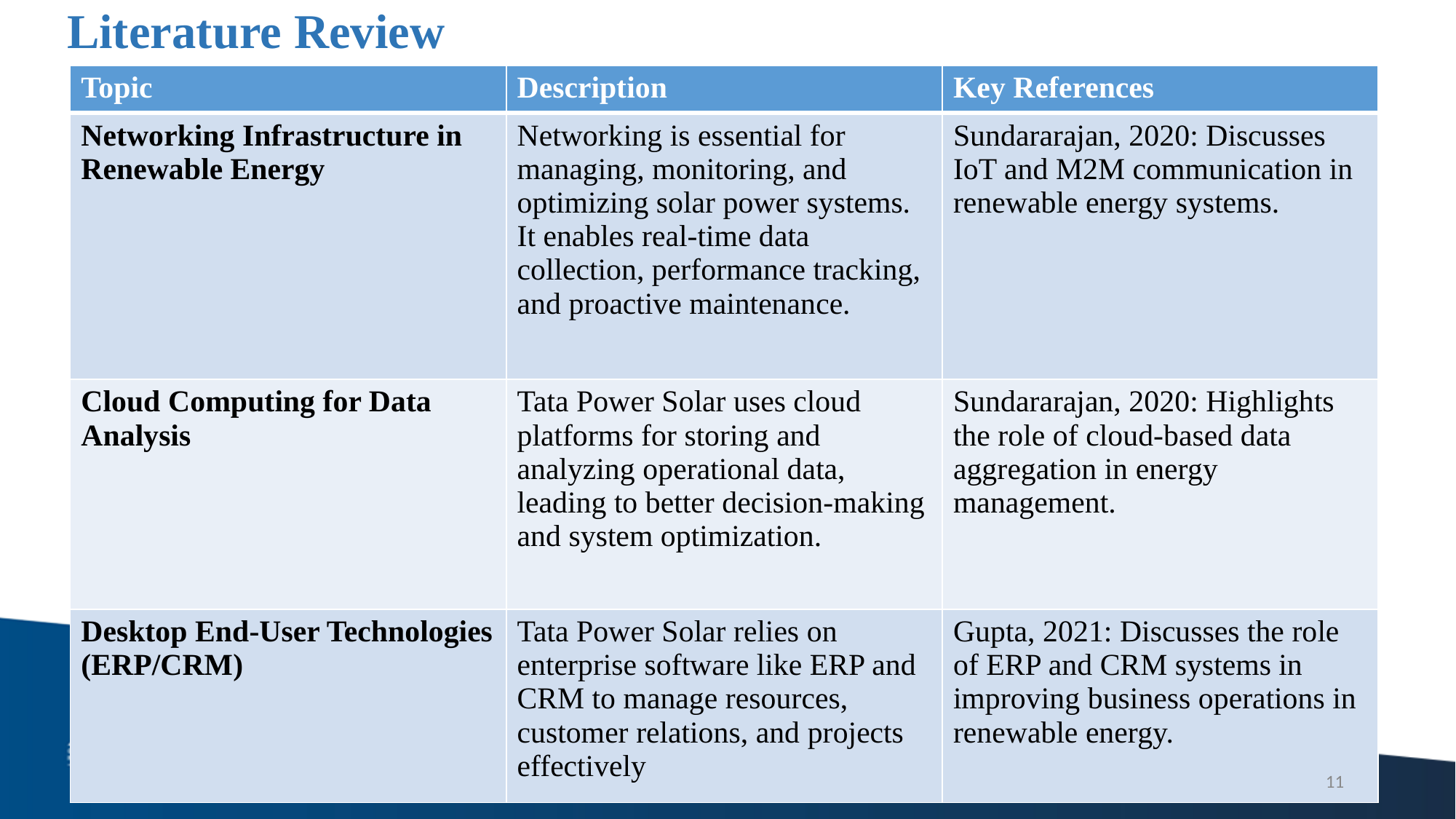

# Literature Review
| Topic | Description | Key References |
| --- | --- | --- |
| Networking Infrastructure in Renewable Energy | Networking is essential for managing, monitoring, and optimizing solar power systems. It enables real-time data collection, performance tracking, and proactive maintenance. | Sundararajan, 2020: Discusses IoT and M2M communication in renewable energy systems. |
| Cloud Computing for Data Analysis | Tata Power Solar uses cloud platforms for storing and analyzing operational data, leading to better decision-making and system optimization. | Sundararajan, 2020: Highlights the role of cloud-based data aggregation in energy management. |
| Desktop End-User Technologies (ERP/CRM) | Tata Power Solar relies on enterprise software like ERP and CRM to manage resources, customer relations, and projects effectively | Gupta, 2021: Discusses the role of ERP and CRM systems in improving business operations in renewable energy. |
11